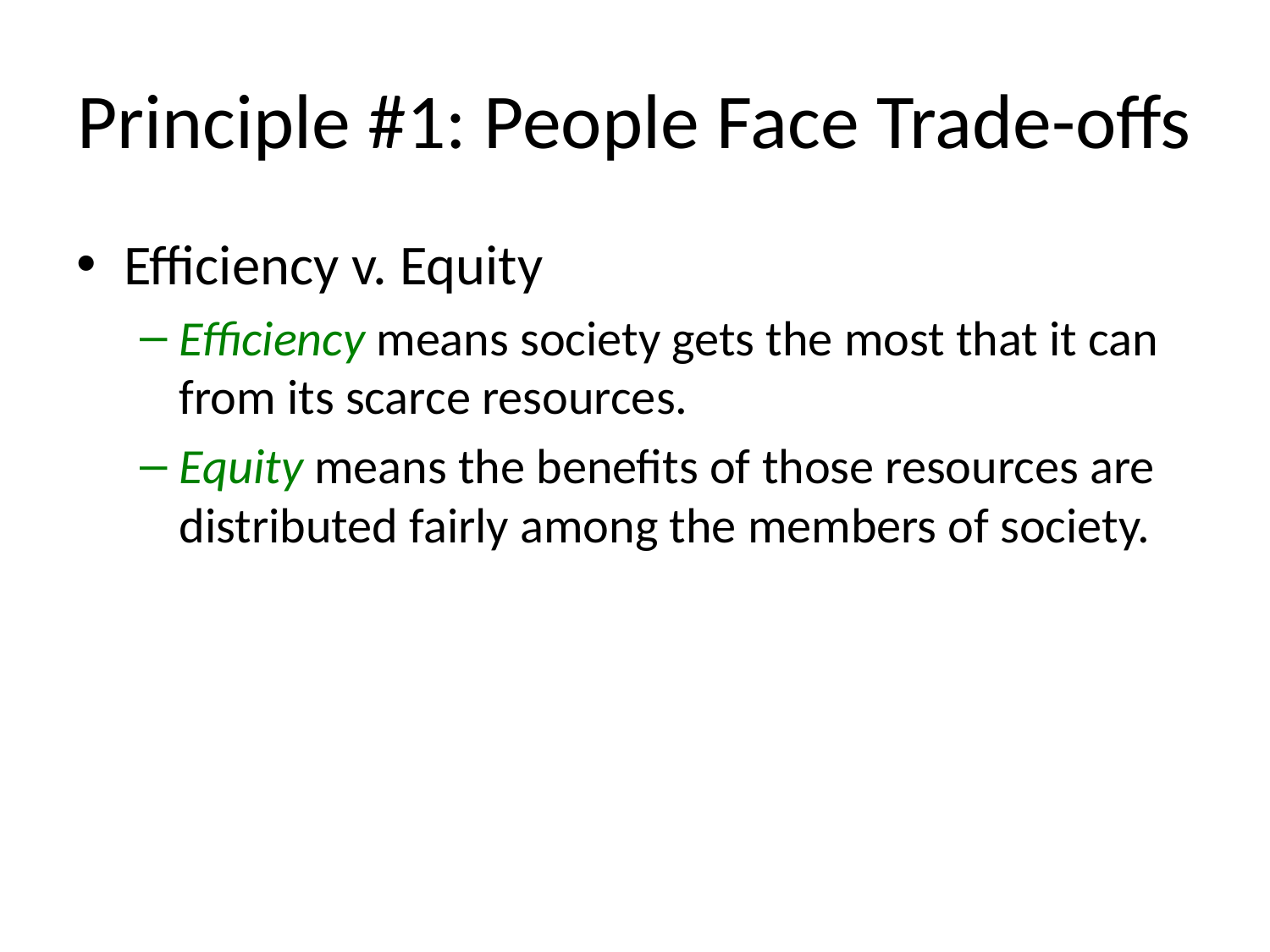

# Principle #1: People Face Trade-offs
Efficiency v. Equity
Efficiency means society gets the most that it can from its scarce resources.
Equity means the benefits of those resources are distributed fairly among the members of society.